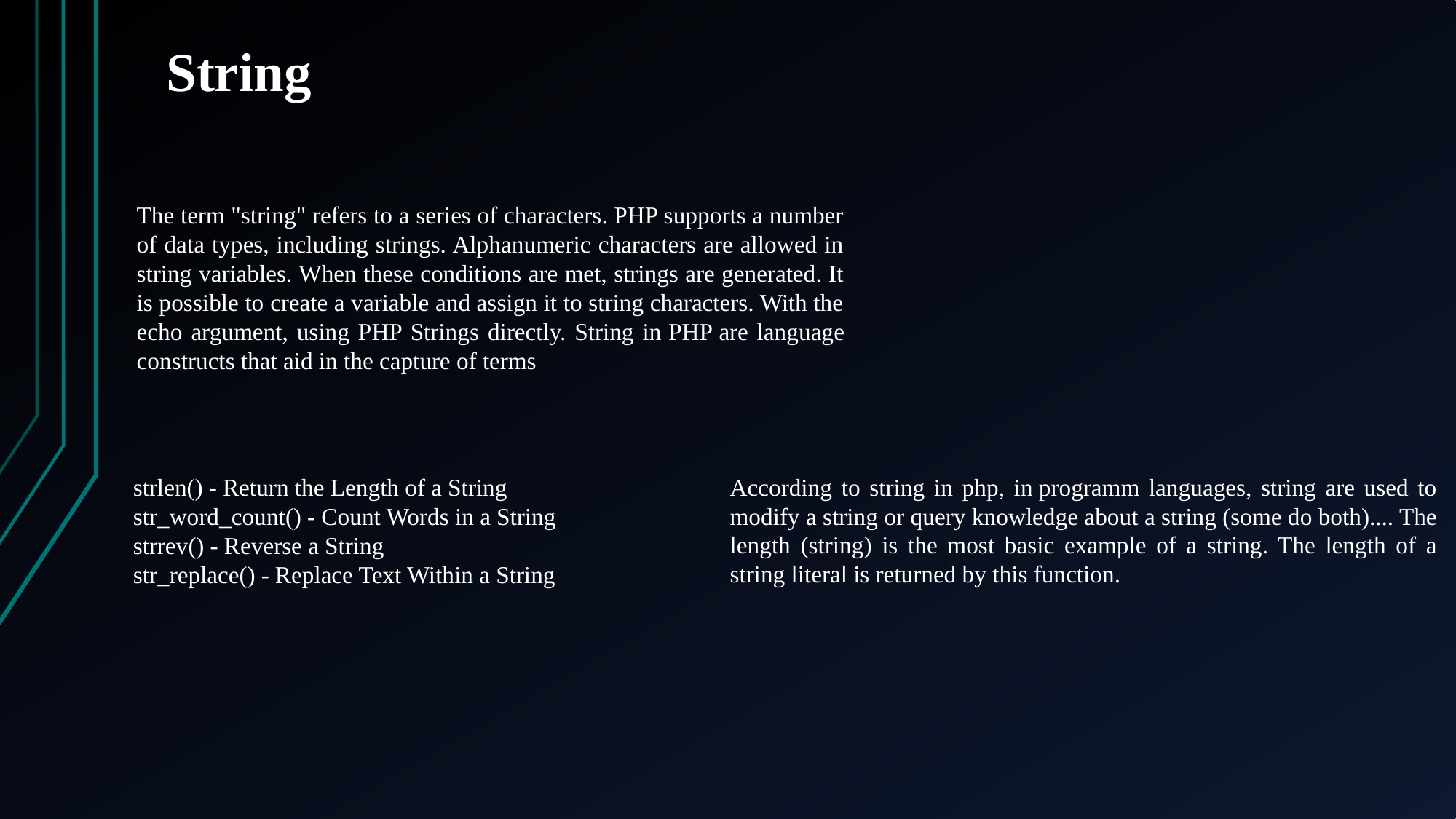

# String
The term "string" refers to a series of characters. PHP supports a number of data types, including strings. Alphanumeric characters are allowed in string variables. When these conditions are met, strings are generated. It is possible to create a variable and assign it to string characters. With the echo argument, using PHP Strings directly. String in PHP are language constructs that aid in the capture of terms
According to string in php, in programm languages, string are used to modify a string or query knowledge about a string (some do both).... The length (string) is the most basic example of a string. The length of a string literal is returned by this function.
strlen() - Return the Length of a String
str_word_count() - Count Words in a String
strrev() - Reverse a String
str_replace() - Replace Text Within a String